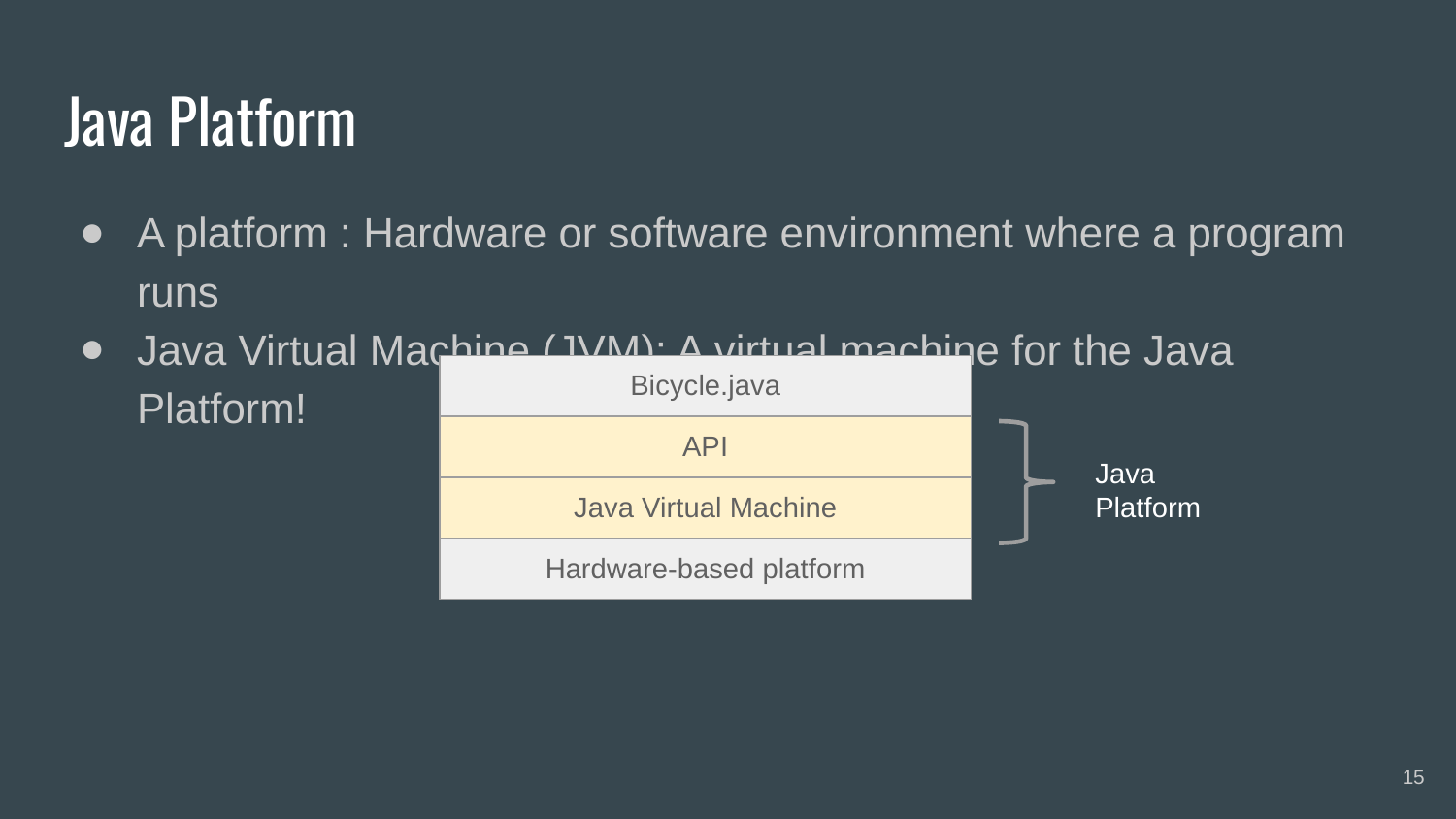

# Java Platform
A platform : Hardware or software environment where a program runs
Java Virtual Machine (JVM): A virtual machine for the Java Platform!

| Bicycle.java |
| --- |
| API |
| Java Virtual Machine |
| Hardware-based platform |

Java
Platform
15